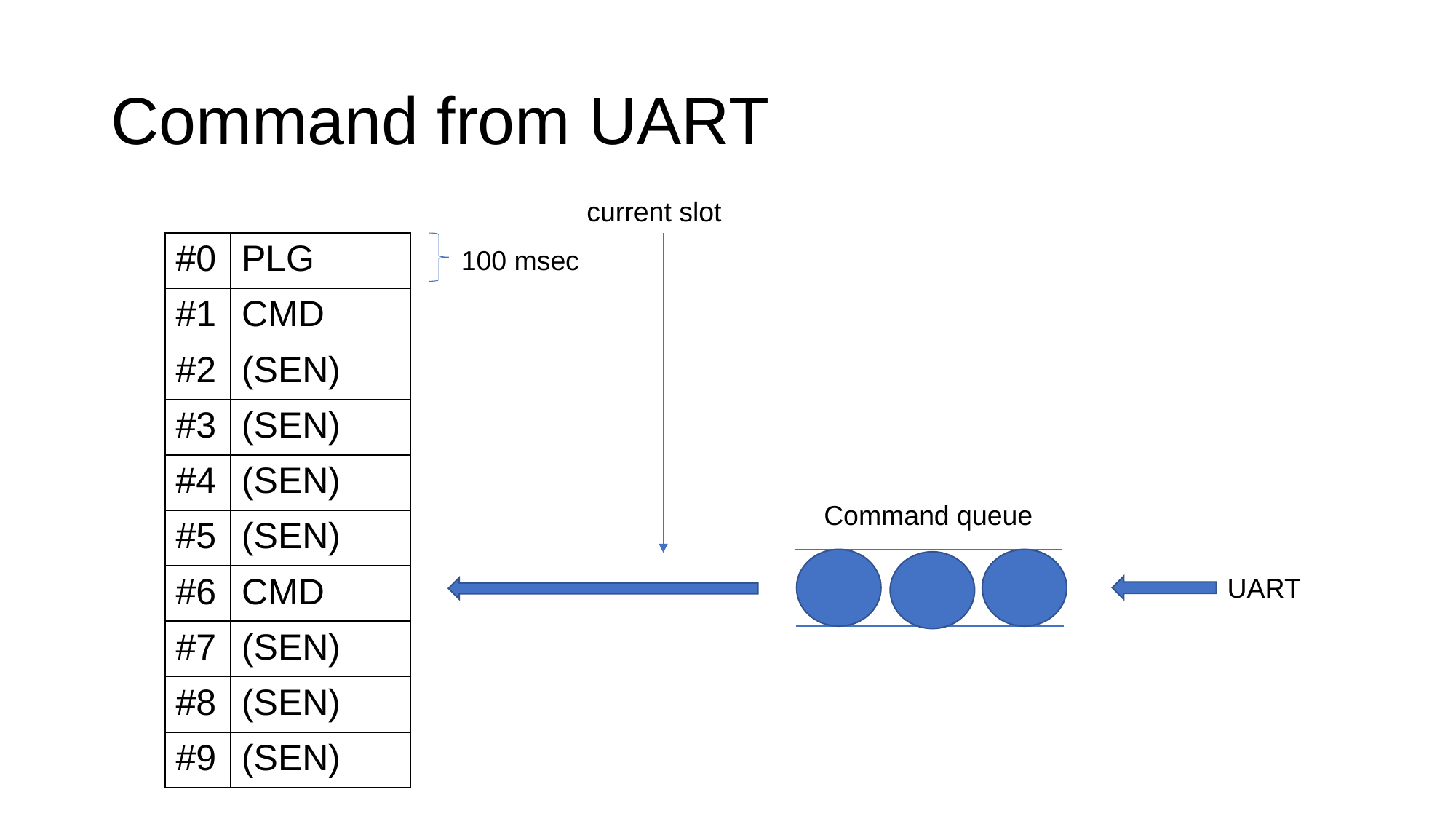

# Command from UART
current slot
| #0 | PLG |
| --- | --- |
| #1 | CMD |
| #2 | (SEN) |
| #3 | (SEN) |
| #4 | (SEN) |
| #5 | (SEN) |
| #6 | CMD |
| #7 | (SEN) |
| #8 | (SEN) |
| #9 | (SEN) |

100 msec
Command queue

UART